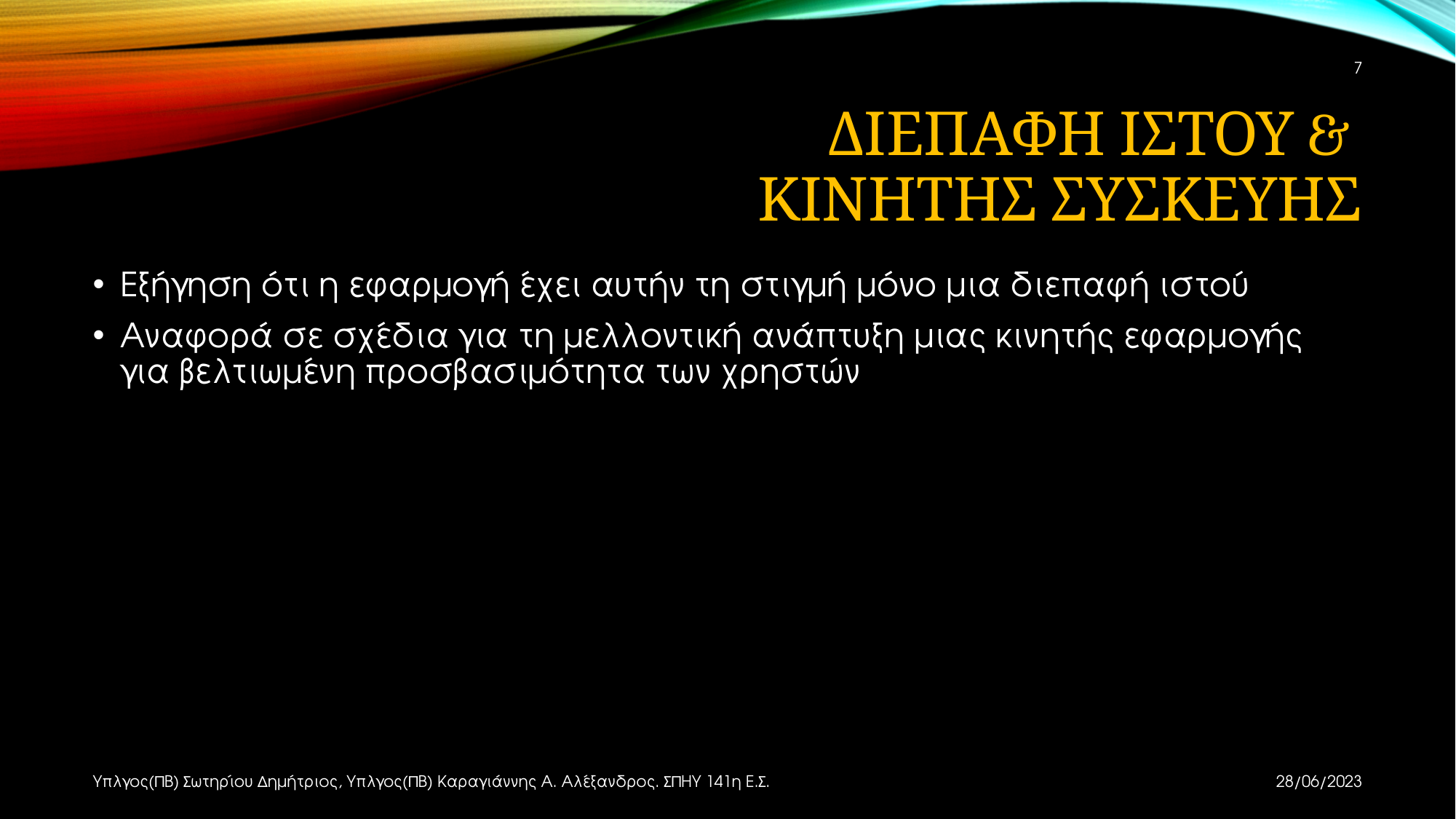

7
# Διεπαφη Ιστου & Κινητης Συσκευης
Εξήγηση ότι η εφαρμογή έχει αυτήν τη στιγμή μόνο μια διεπαφή ιστού
Αναφορά σε σχέδια για τη μελλοντική ανάπτυξη μιας κινητής εφαρμογής για βελτιωμένη προσβασιμότητα των χρηστών

Υπλγος(ΠΒ) Σωτηρίου Δημήτριος, Υπλγος(ΠΒ) Καραγιάννης Α. Αλέξανδρος. ΣΠΗΥ 141η Ε.Σ.
28/06/2023